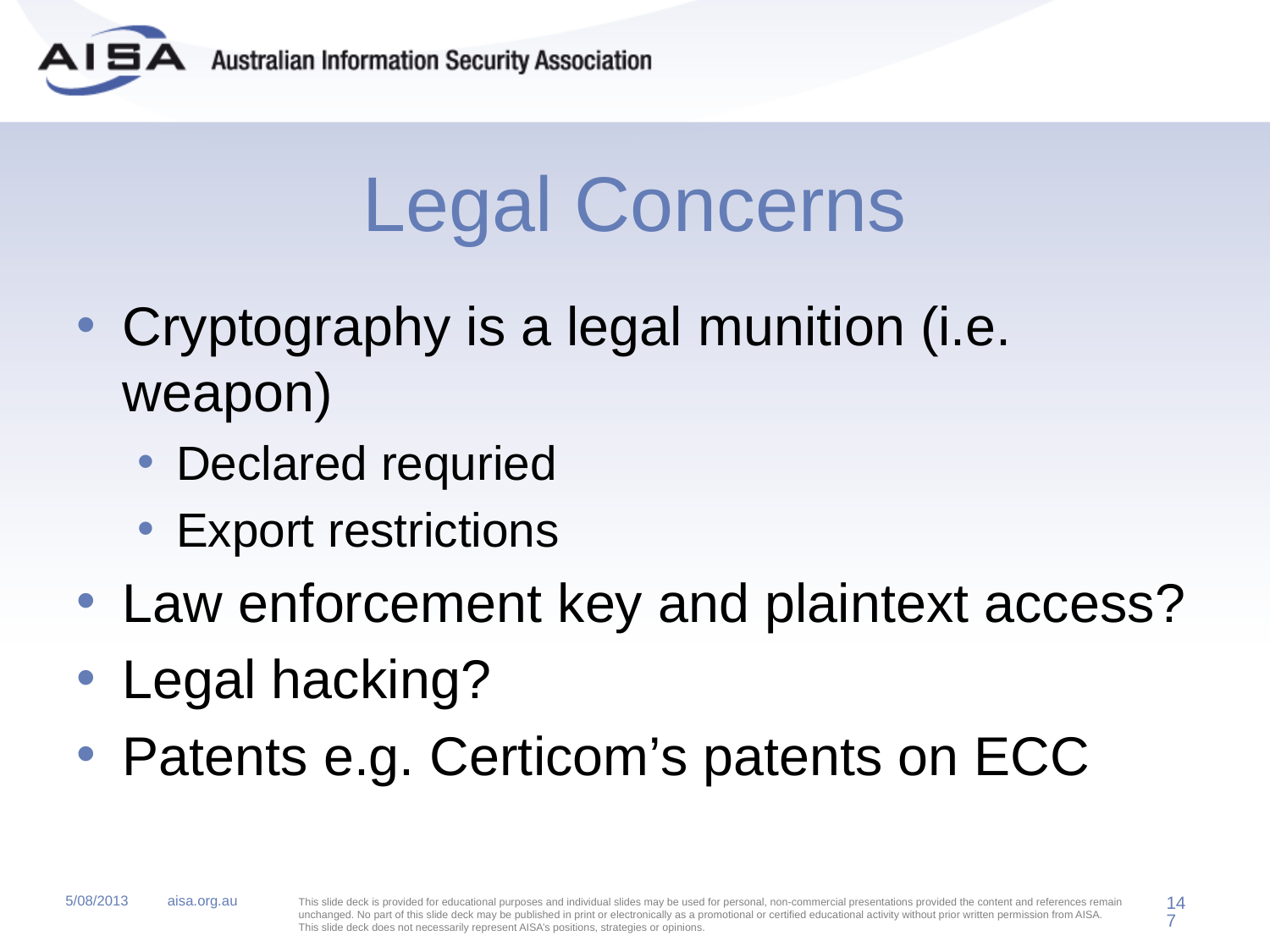

# Legal Concerns
Cryptography is a legal munition (i.e. weapon)
Declared requried
Export restrictions
Law enforcement key and plaintext access?
Legal hacking?
Patents e.g. Certicom’s patents on ECC